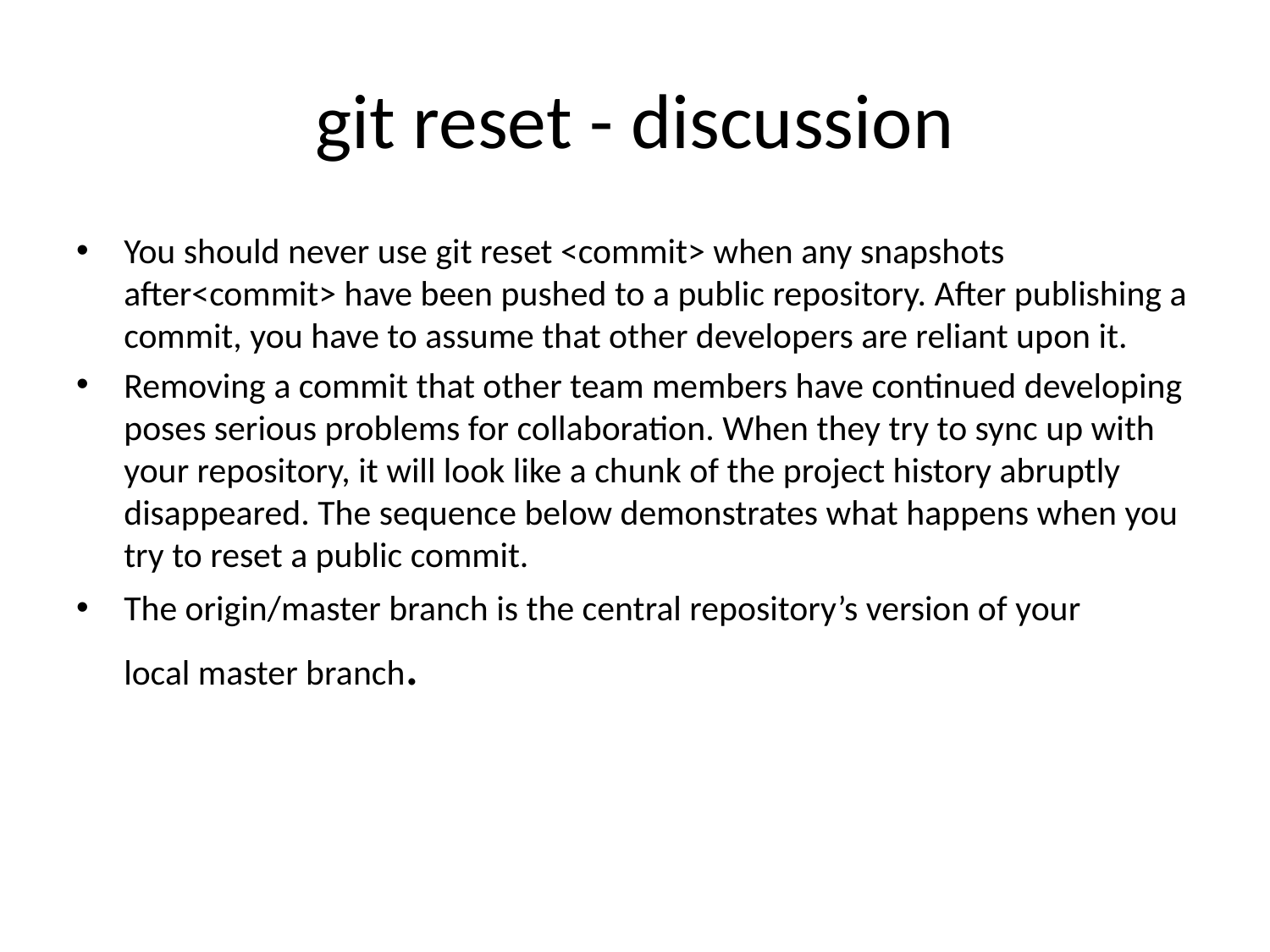

# git reset - discussion
You should never use git reset <commit> when any snapshots after<commit> have been pushed to a public repository. After publishing a commit, you have to assume that other developers are reliant upon it.
Removing a commit that other team members have continued developing poses serious problems for collaboration. When they try to sync up with your repository, it will look like a chunk of the project history abruptly disappeared. The sequence below demonstrates what happens when you try to reset a public commit.
The origin/master branch is the central repository’s version of your local master branch.